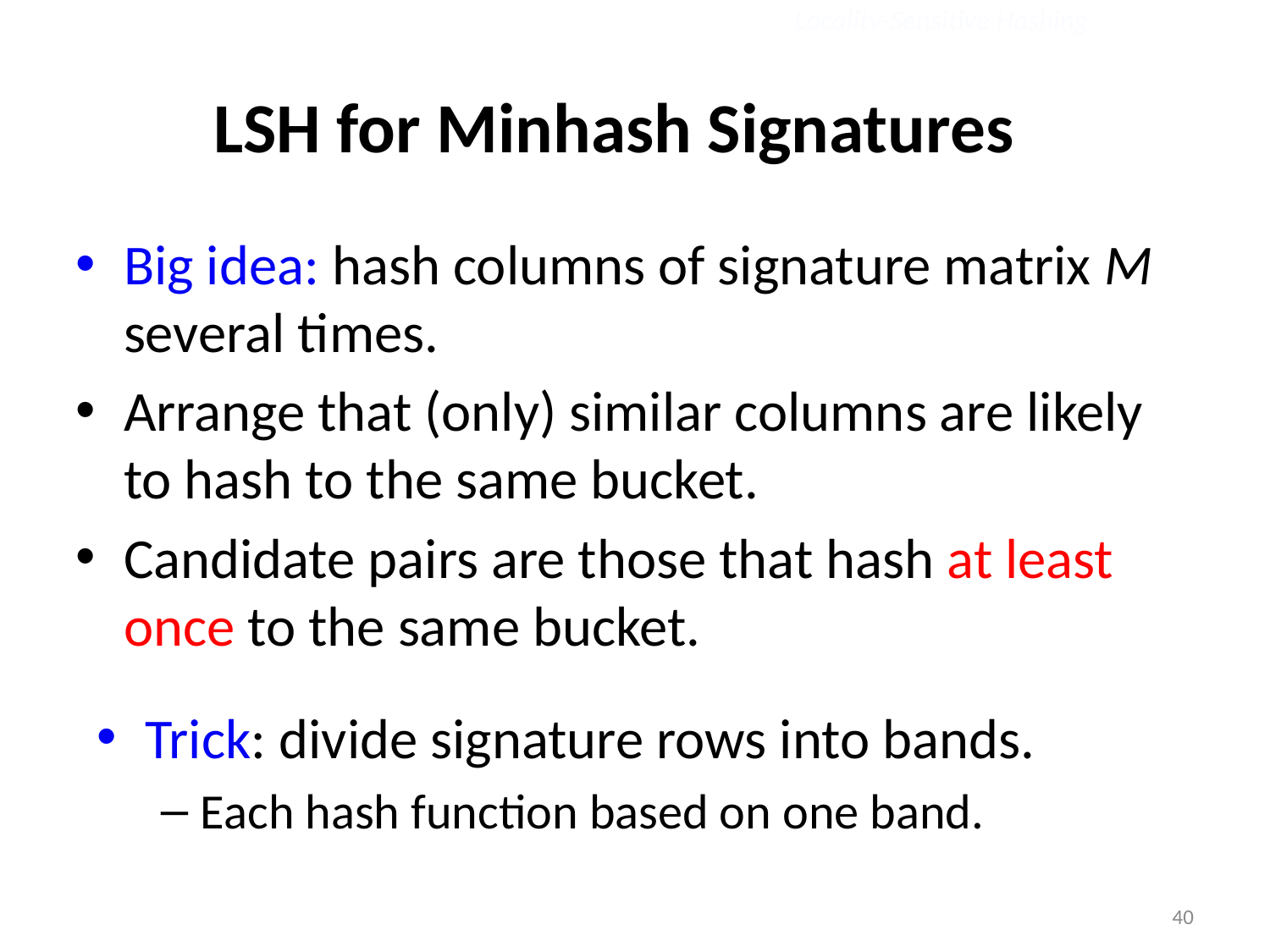

Locality-Sensitive Hashing
# LSH for Minhash Signatures
Big idea: hash columns of signature matrix M  several times.
Arrange that (only) similar columns are likely to hash to the same bucket.
Candidate pairs are those that hash at least once to the same bucket.
Trick: divide signature rows into bands.
Each hash function based on one band.
40